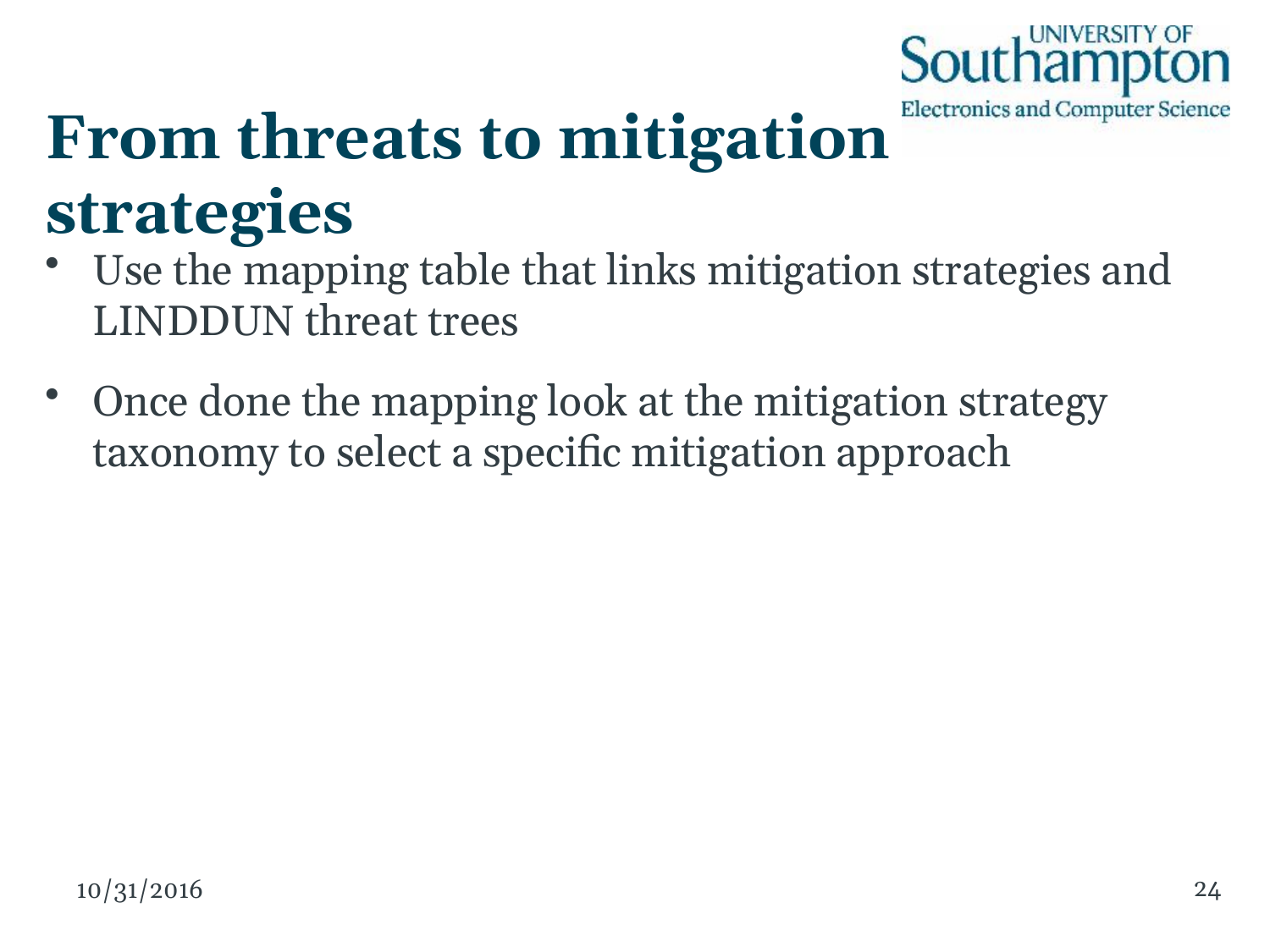

# From threats to mitigation strategies
Use the mapping table that links mitigation strategies and LINDDUN threat trees
Once done the mapping look at the mitigation strategy taxonomy to select a specific mitigation approach
24
10/31/2016